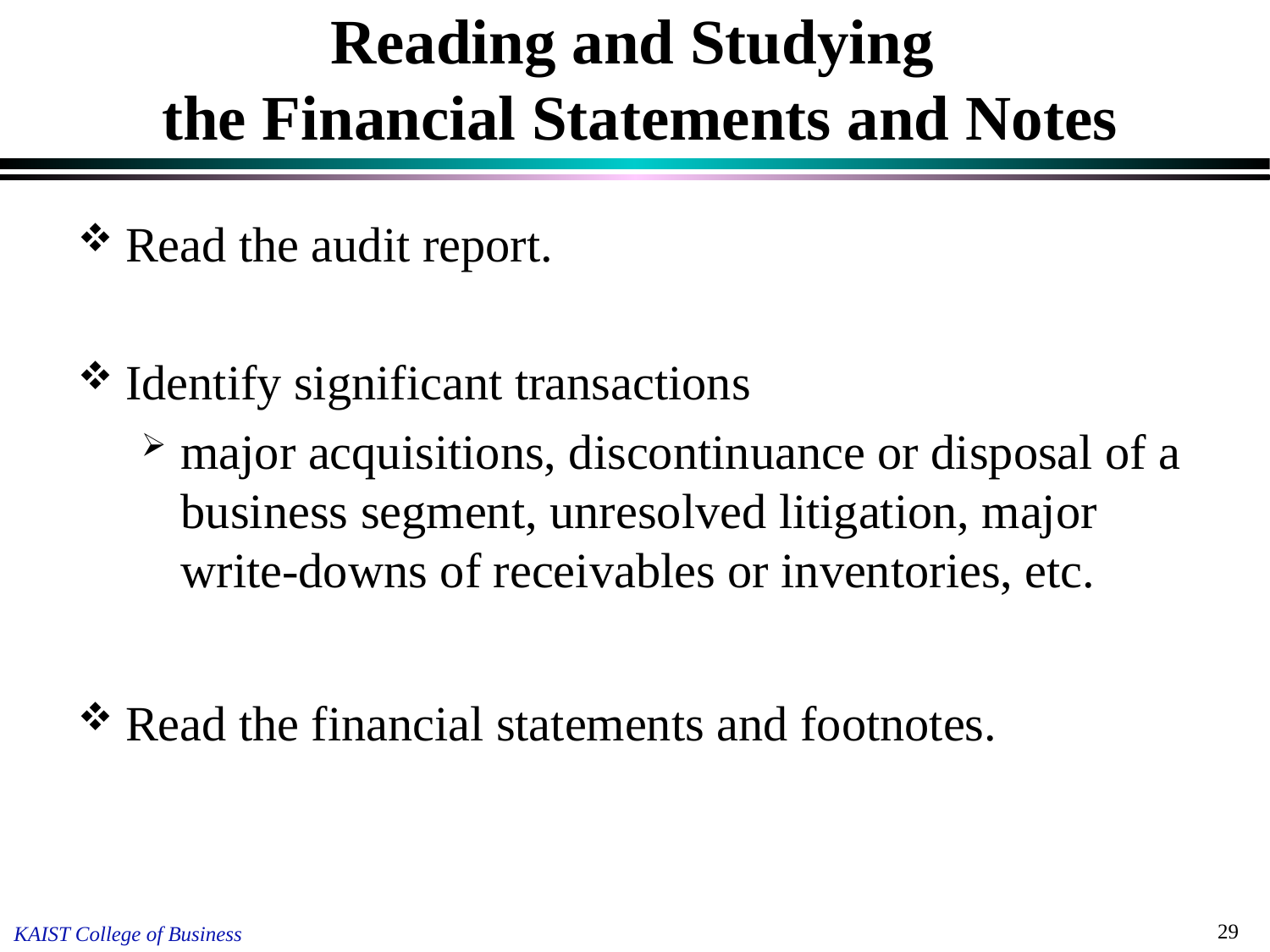

# Reading and Studying the Financial Statements and Notes
Read the audit report.

Identify significant transactions
major acquisitions, discontinuance or disposal of a business segment, unresolved litigation, major write-downs of receivables or inventories, etc.

Read the financial statements and footnotes.